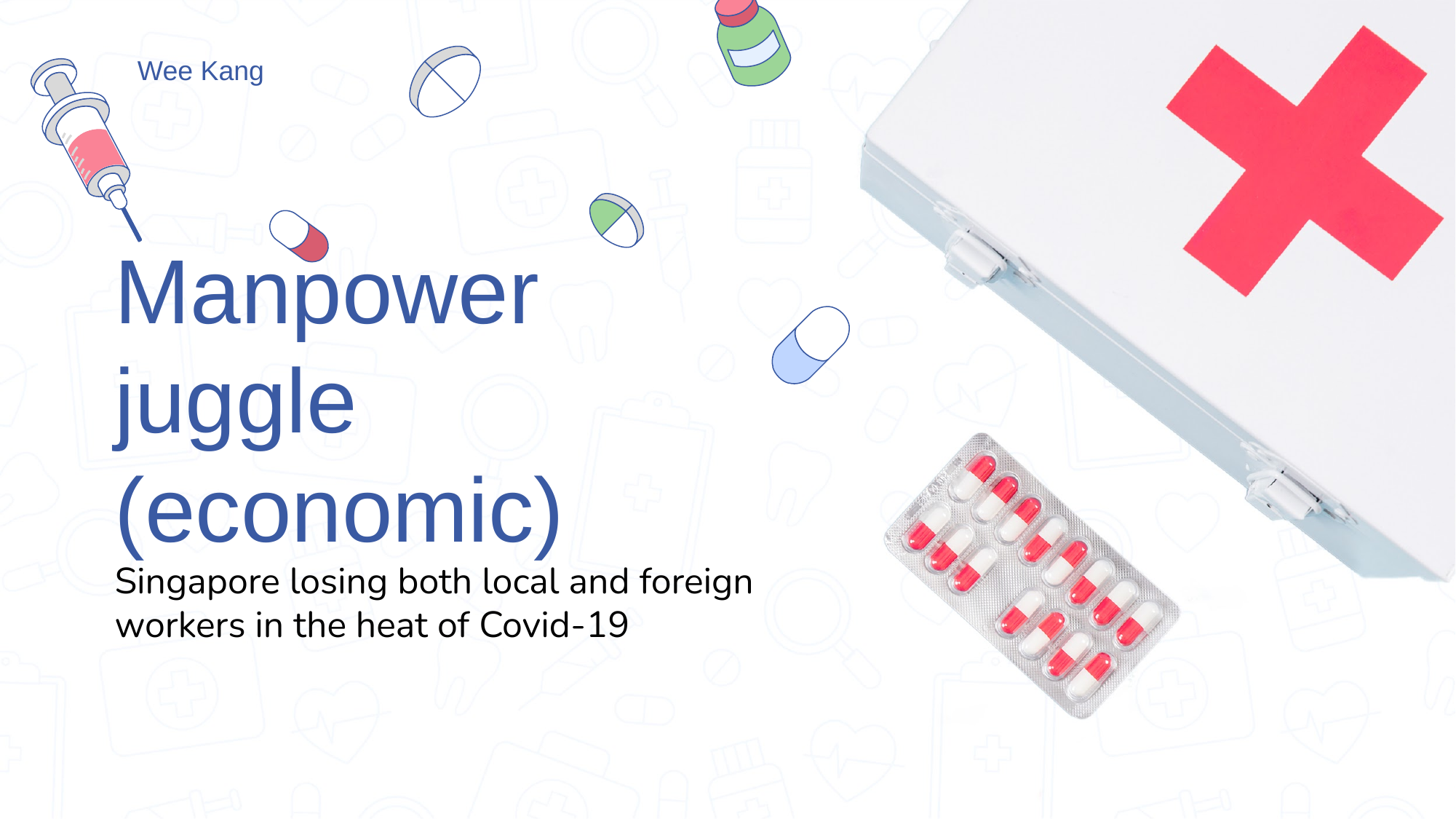

Wee Kang

# Manpower juggle (economic)
Singapore losing both local and foreign workers in the heat of Covid-19